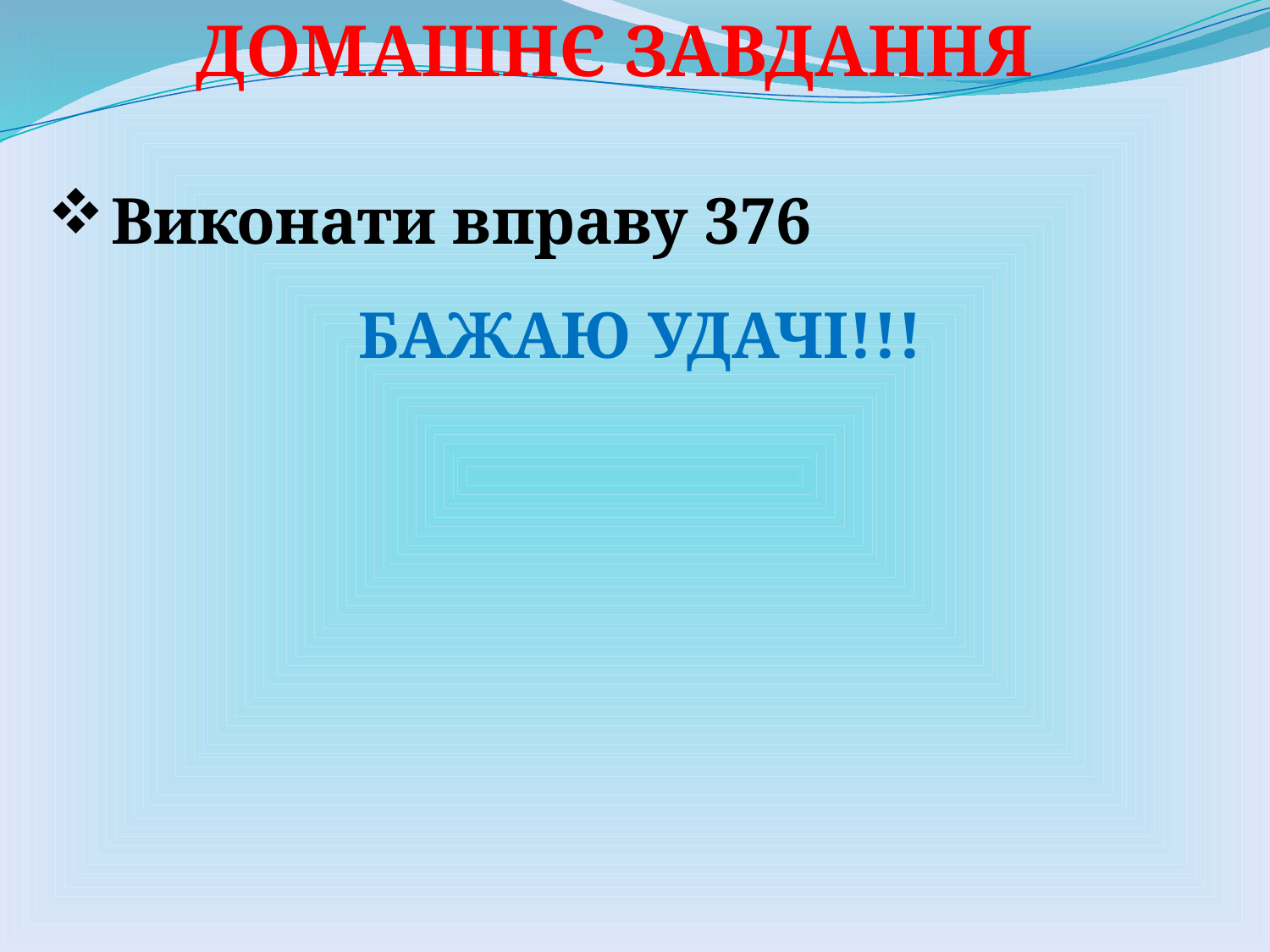

ДОМАШНЄ ЗАВДАННЯ
Виконати вправу 376
БАЖАЮ УДАЧІ!!!